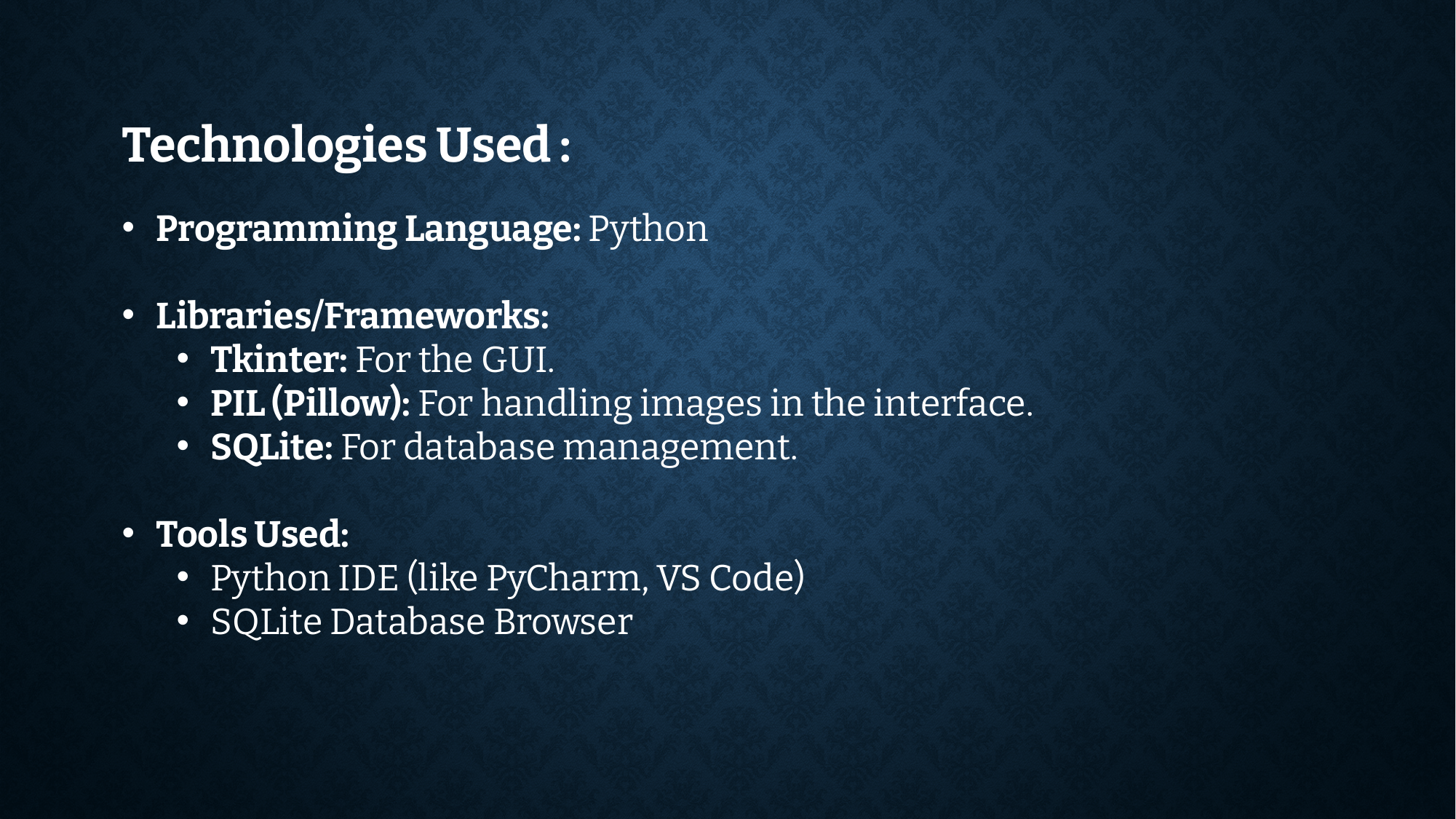

Technologies Used :

Programming Language: Python

Libraries/Frameworks:
Tkinter: For the GUI.
PIL (Pillow): For handling images in the interface.
SQLite: For database management.

Tools Used:
Python IDE (like PyCharm, VS Code)
SQLite Database Browser